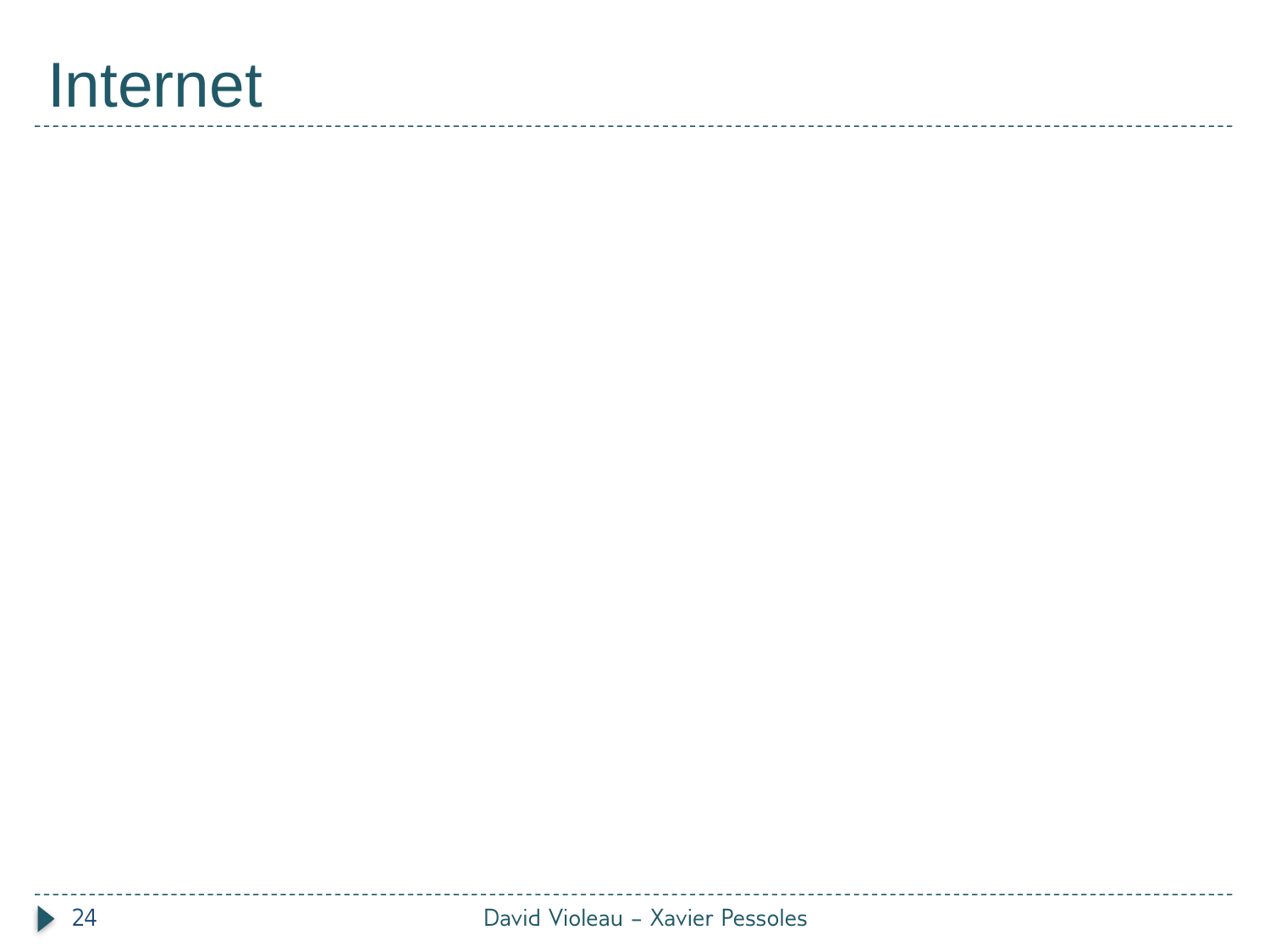

# Internet

24
David Violeau – Xavier Pessoles